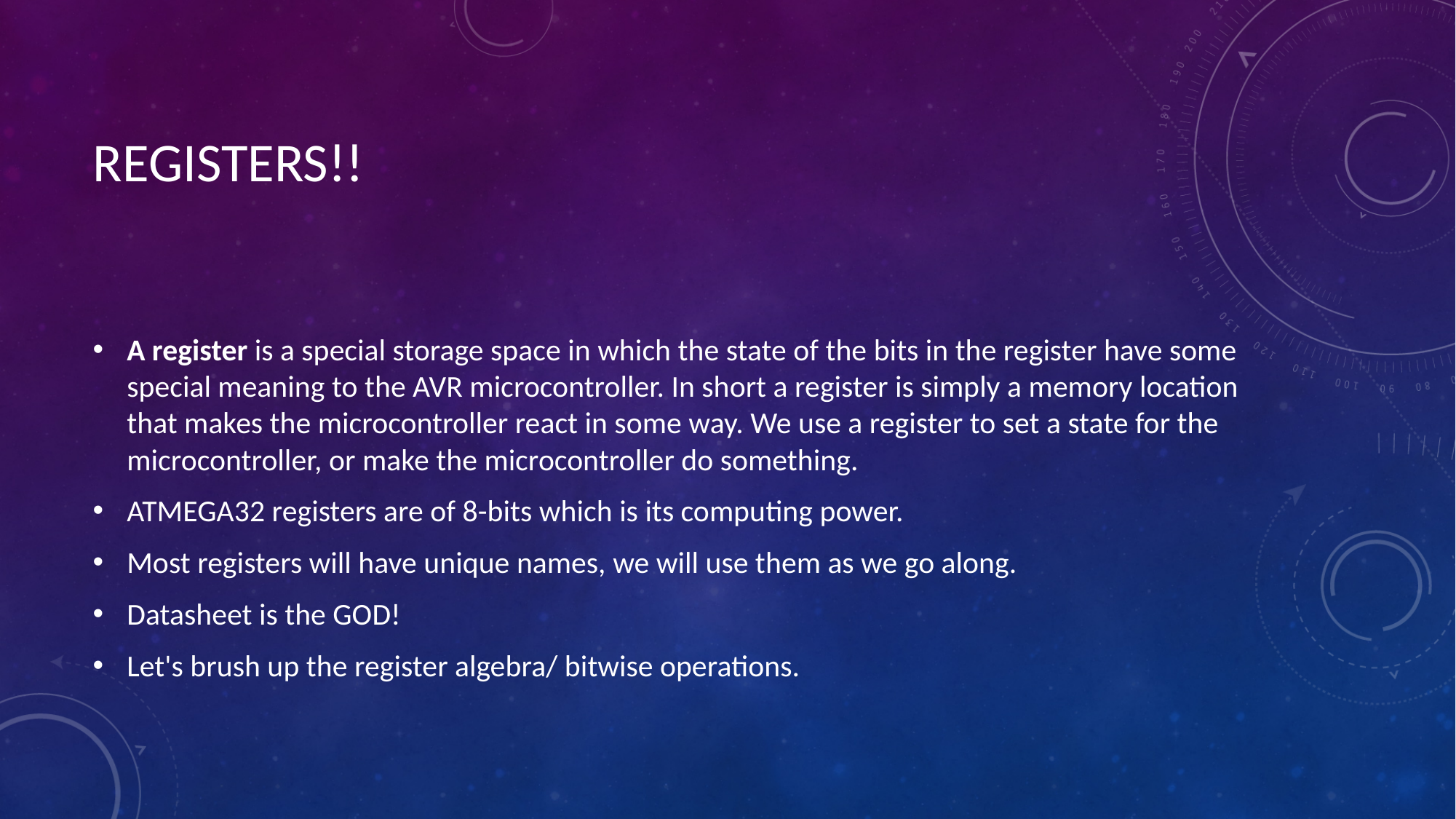

# Registers!!
A register is a special storage space in which the state of the bits in the register have some special meaning to the AVR microcontroller. In short a register is simply a memory location that makes the microcontroller react in some way. We use a register to set a state for the microcontroller, or make the microcontroller do something.
ATMEGA32 registers are of 8-bits which is its computing power.
Most registers will have unique names, we will use them as we go along.
Datasheet is the GOD!
Let's brush up the register algebra/ bitwise operations.